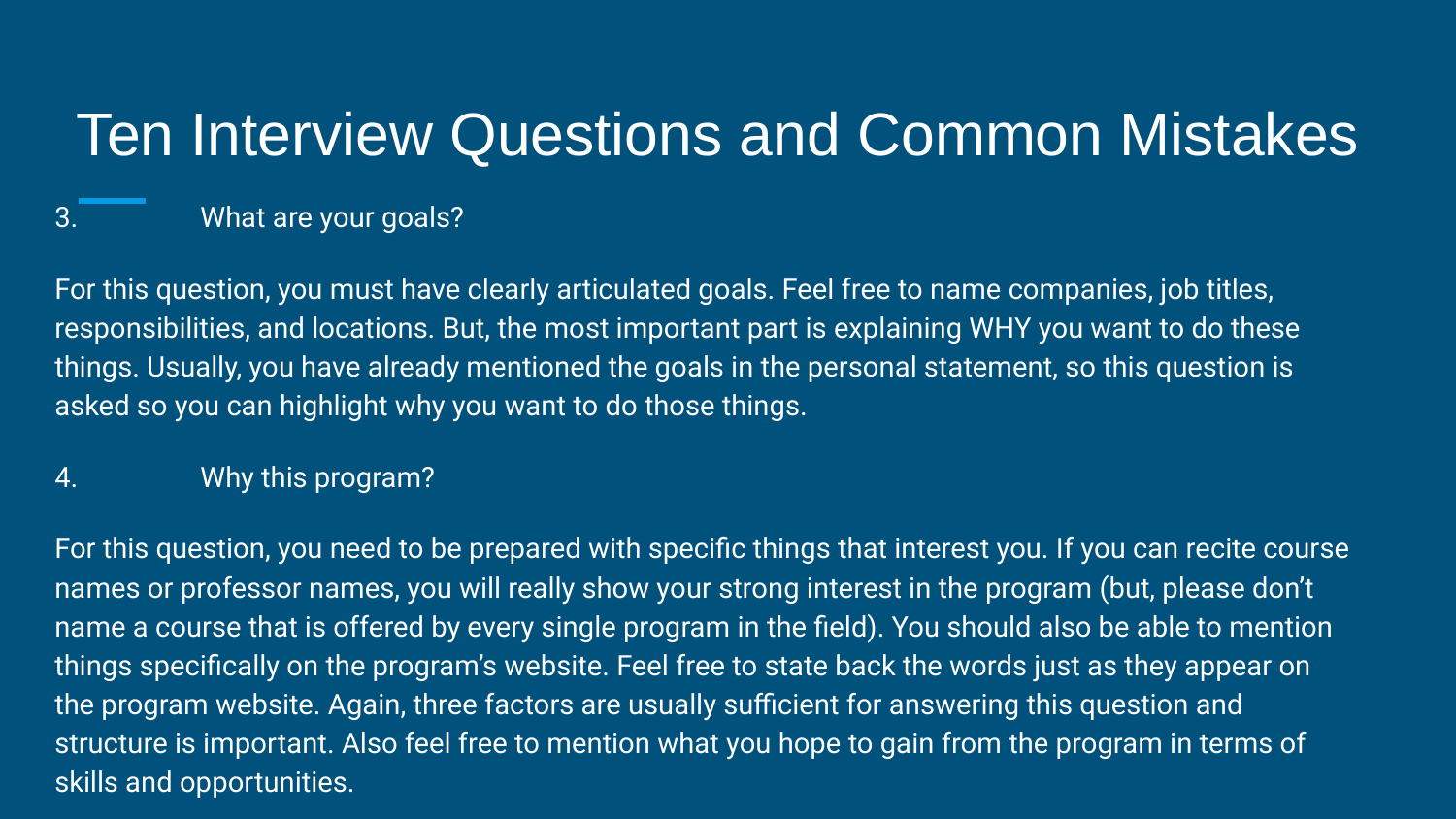

# Ten Interview Questions and Common Mistakes
3.	What are your goals?
For this question, you must have clearly articulated goals. Feel free to name companies, job titles, responsibilities, and locations. But, the most important part is explaining WHY you want to do these things. Usually, you have already mentioned the goals in the personal statement, so this question is asked so you can highlight why you want to do those things.
4.	Why this program?
For this question, you need to be prepared with specific things that interest you. If you can recite course names or professor names, you will really show your strong interest in the program (but, please don’t name a course that is offered by every single program in the field). You should also be able to mention things specifically on the program’s website. Feel free to state back the words just as they appear on the program website. Again, three factors are usually sufficient for answering this question and structure is important. Also feel free to mention what you hope to gain from the program in terms of skills and opportunities.